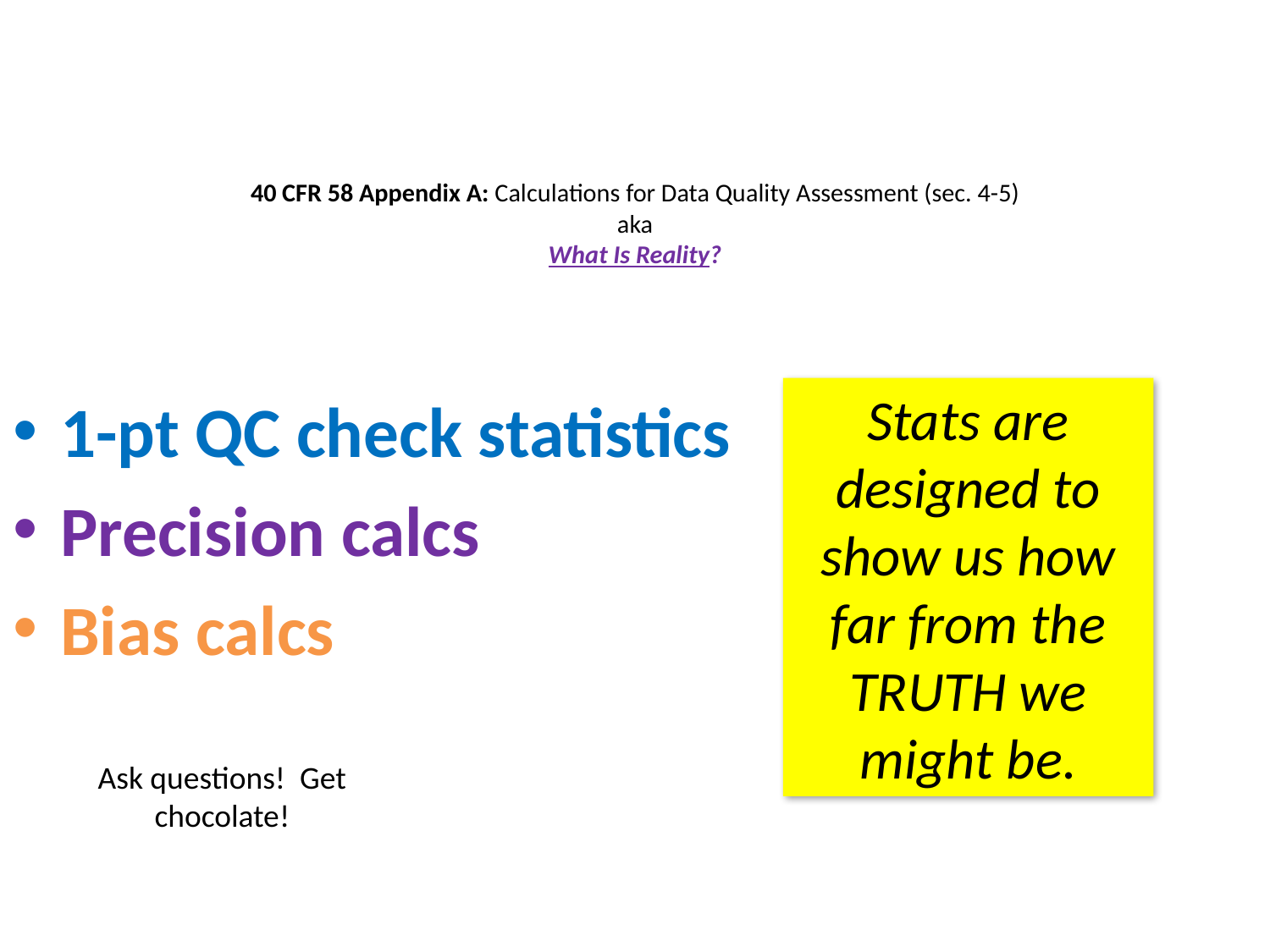

# 40 CFR 58 Appendix A: Calculations for Data Quality Assessment (sec. 4-5) aka What Is Reality?
Stats are designed to show us how far from the TRUTH we might be.
1-pt QC check statistics
Precision calcs
Bias calcs
Ask questions!  Get chocolate!